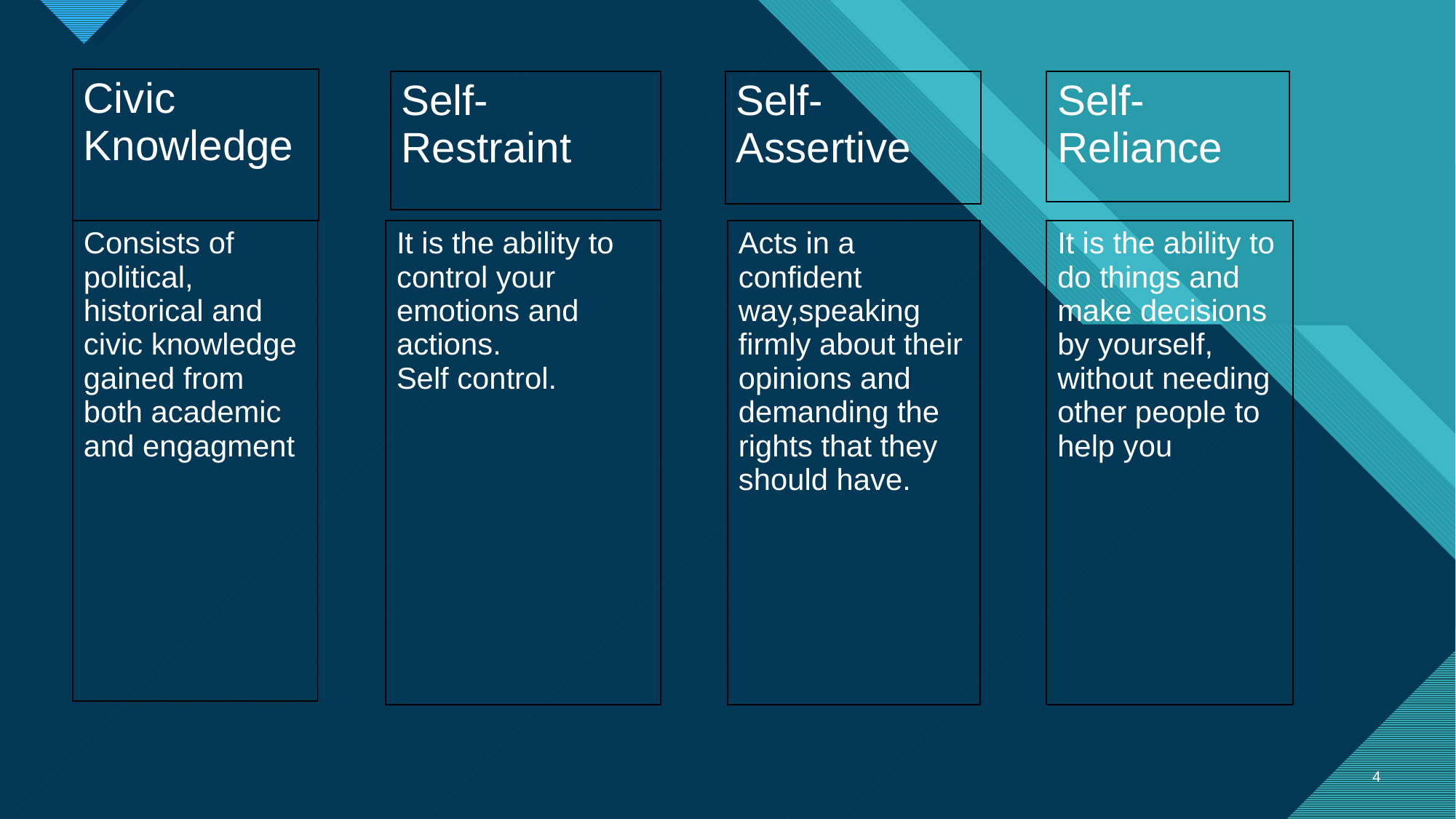

| Civic Knowledge |
| --- |
| Self-Restraint |
| --- |
| Self-Assertive |
| --- |
| Self-Reliance |
| --- |
| Consists of political, historical and civic knowledge gained from both academic and engagment |
| --- |
| It is the ability to control your emotions and actions. Self control. |
| --- |
| Acts in a confident way,speaking firmly about their opinions and demanding the rights that they should have. |
| --- |
| It is the ability to do things and make decisions by yourself, without needing other people to help you |
| --- |
4